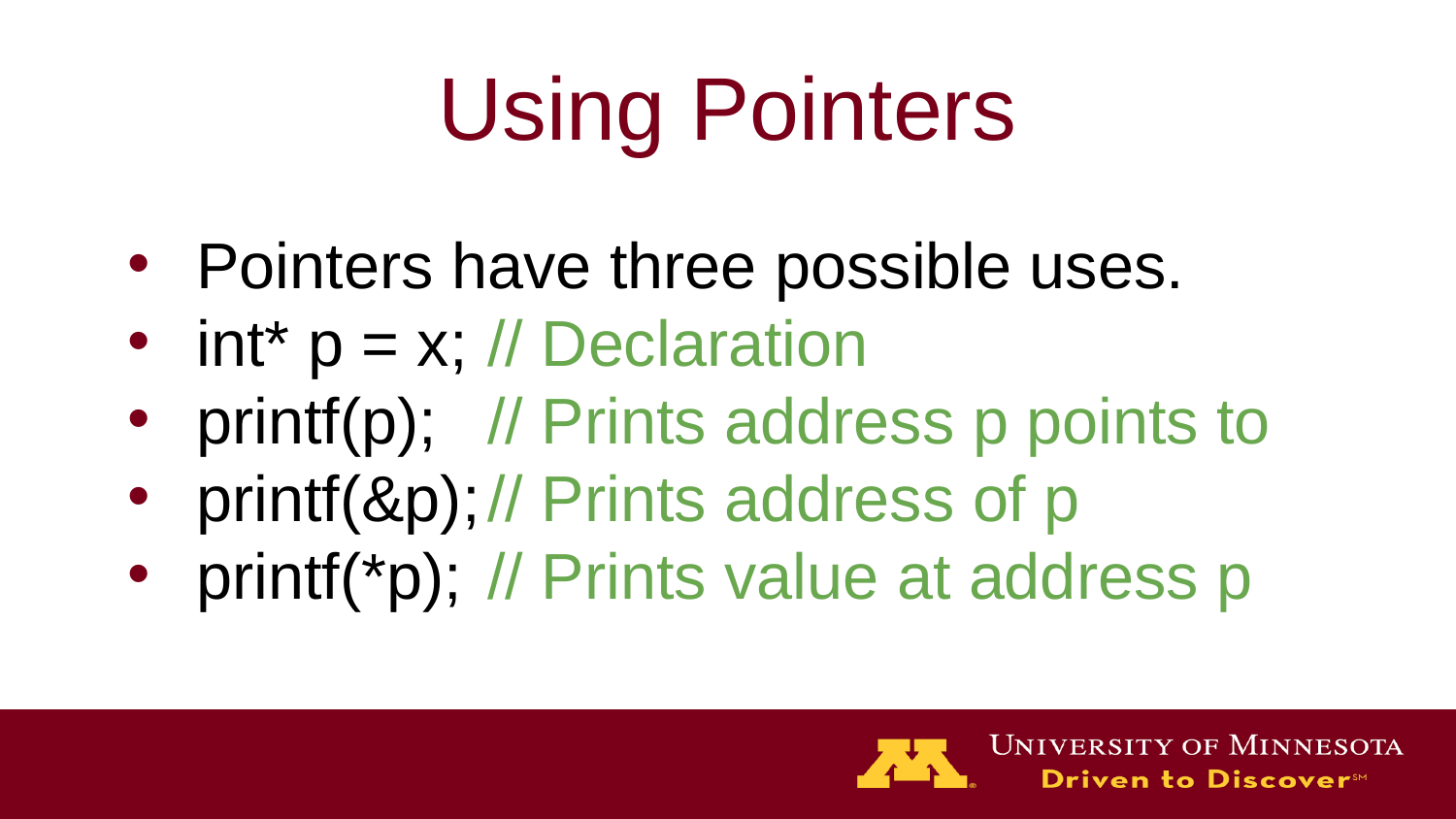

# Using Pointers
Pointers have three possible uses.
int* p = x;	// Declaration
printf(p);	// Prints address p points to
printf(&p);	// Prints address of p
printf(*p);	// Prints value at address p